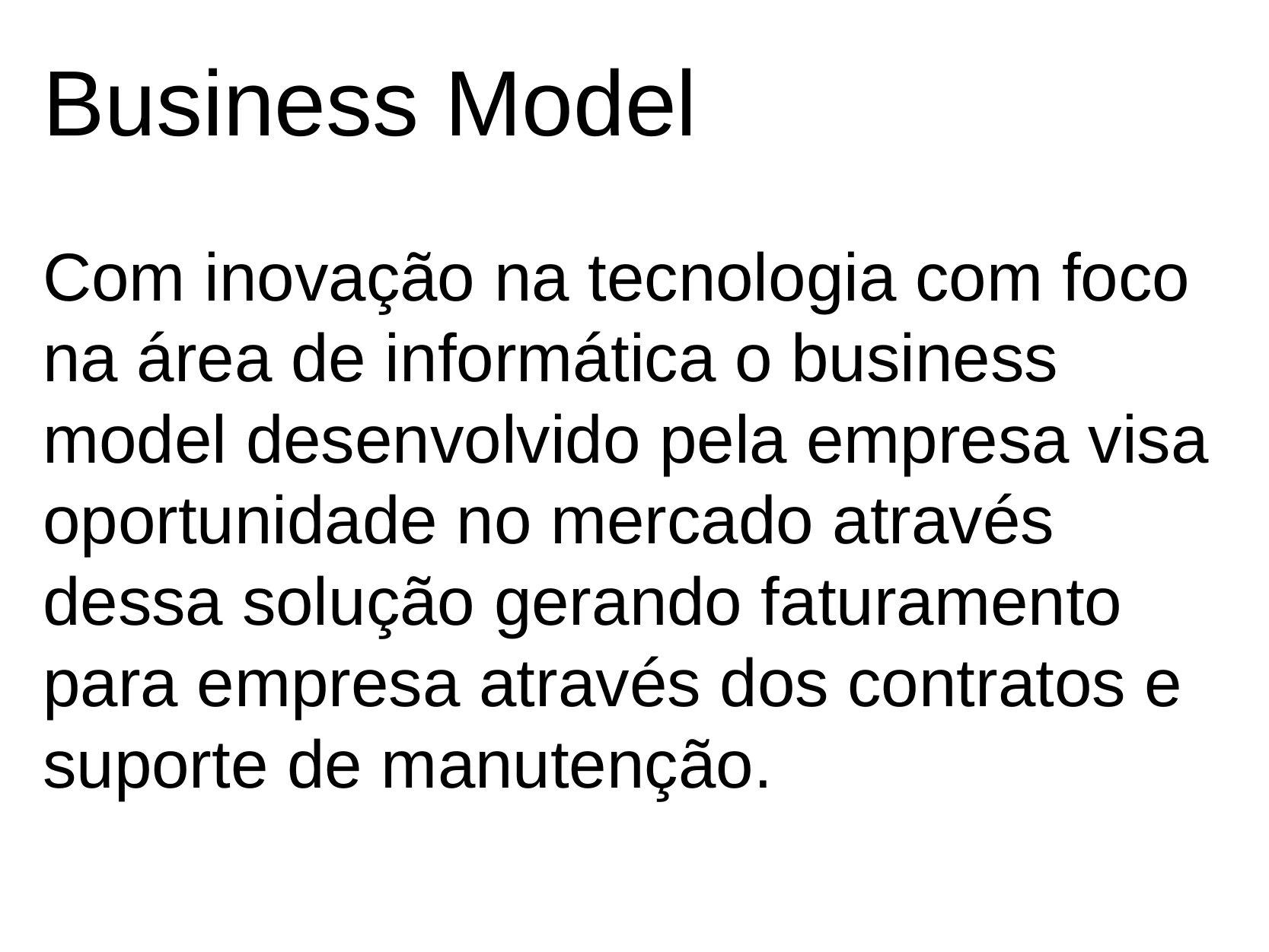

# Business Model
Com inovação na tecnologia com foco na área de informática o business model desenvolvido pela empresa visa oportunidade no mercado através dessa solução gerando faturamento para empresa através dos contratos e suporte de manutenção.